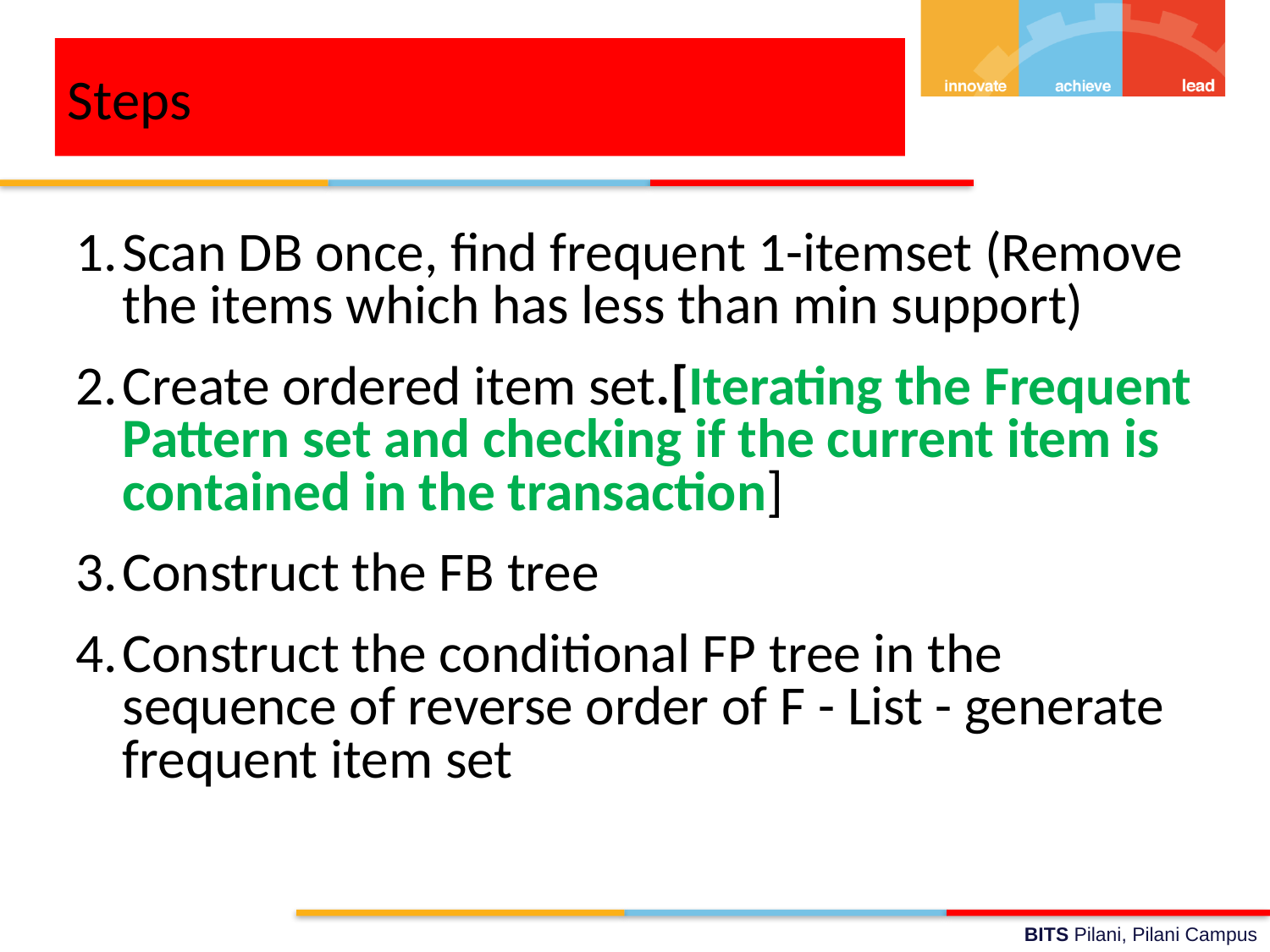

Steps
Scan DB once, find frequent 1-itemset (Remove the items which has less than min support)
Create ordered item set.[Iterating the Frequent Pattern set and checking if the current item is contained in the transaction]
Construct the FB tree
Construct the conditional FP tree in the sequence of reverse order of F - List - generate frequent item set